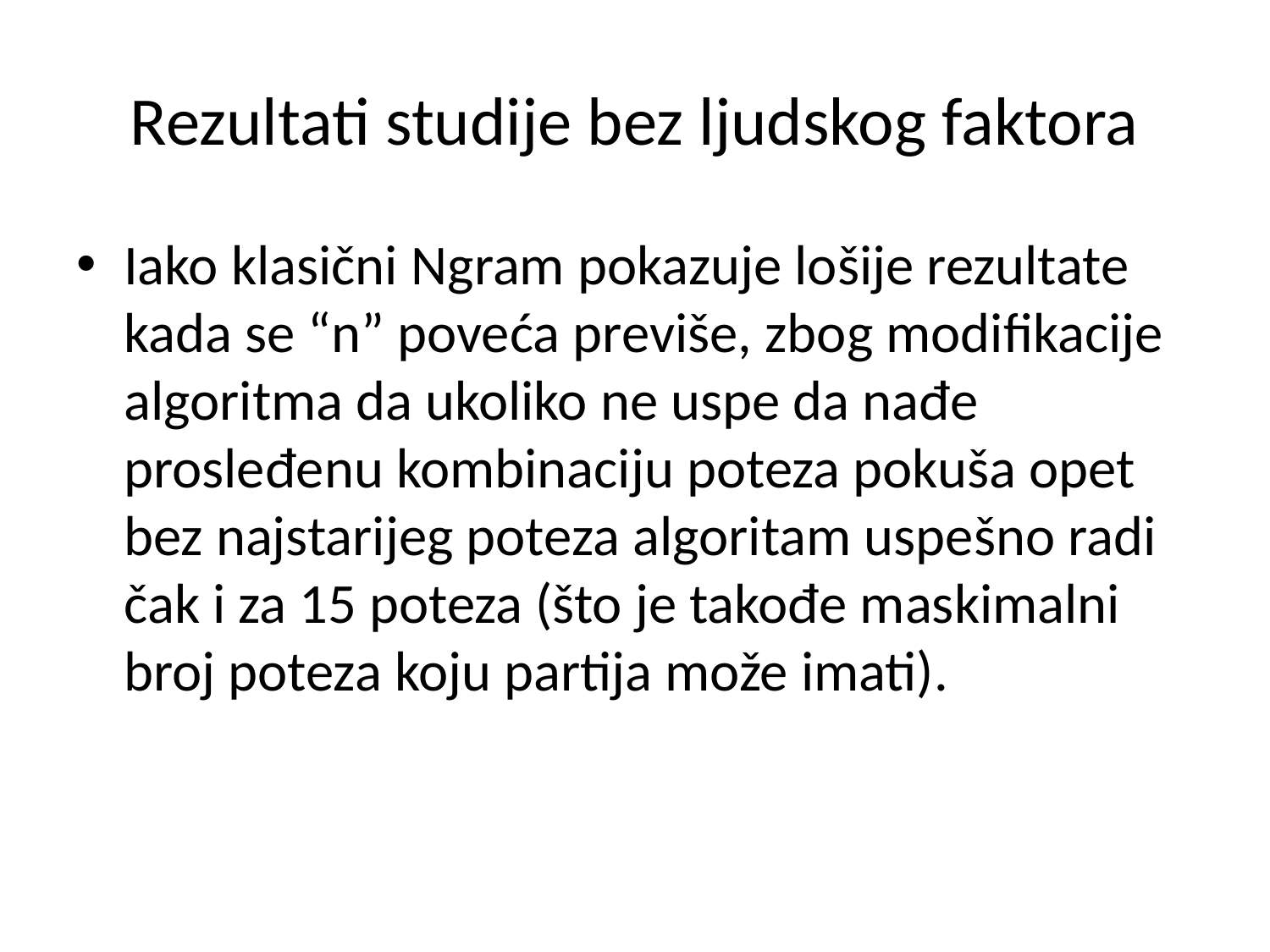

# Rezultati studije bez ljudskog faktora
Iako klasični Ngram pokazuje lošije rezultate kada se “n” poveća previše, zbog modifikacije algoritma da ukoliko ne uspe da nađe prosleđenu kombinaciju poteza pokuša opet bez najstarijeg poteza algoritam uspešno radi čak i za 15 poteza (što je takođe maskimalni broj poteza koju partija može imati).